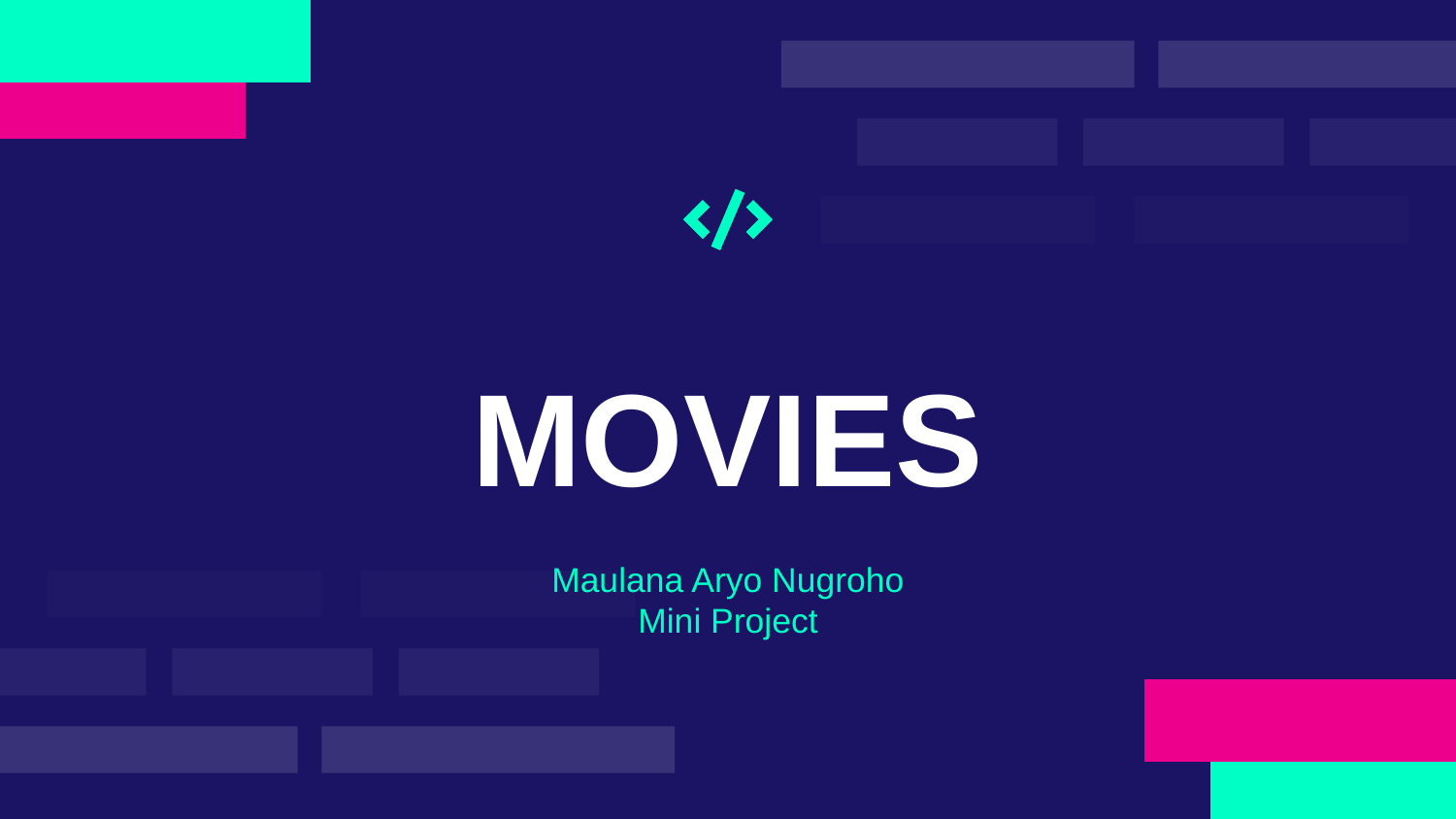

# MOVIES
Maulana Aryo Nugroho
Mini Project